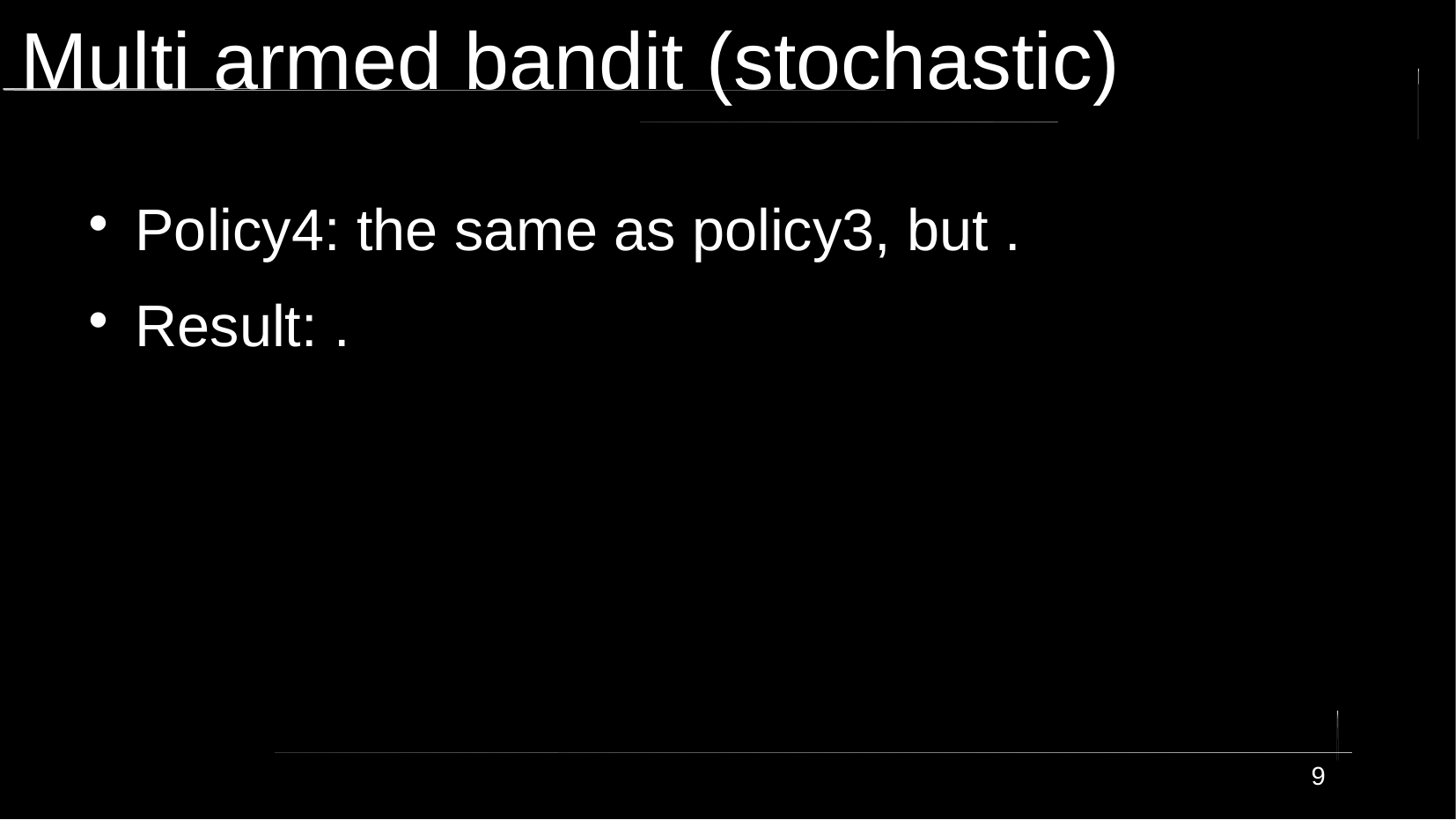

# Multi armed bandit (stochastic)
Policy4: the same as policy3, but .
Result: .
9